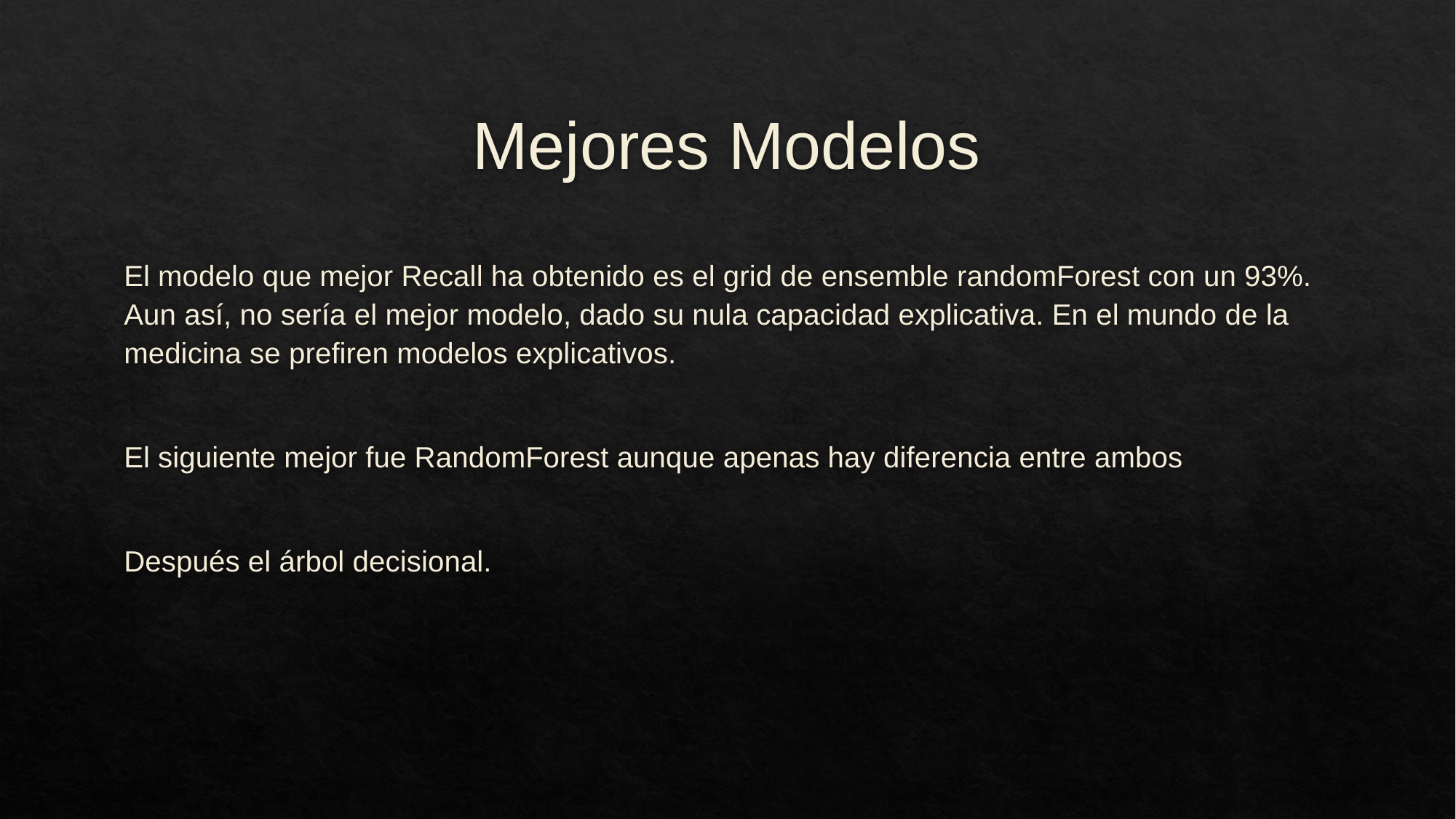

# Mejores Modelos
El modelo que mejor Recall ha obtenido es el grid de ensemble randomForest con un 93%. Aun así, no sería el mejor modelo, dado su nula capacidad explicativa. En el mundo de la medicina se prefiren modelos explicativos.

El siguiente mejor fue RandomForest aunque apenas hay diferencia entre ambos

Después el árbol decisional.